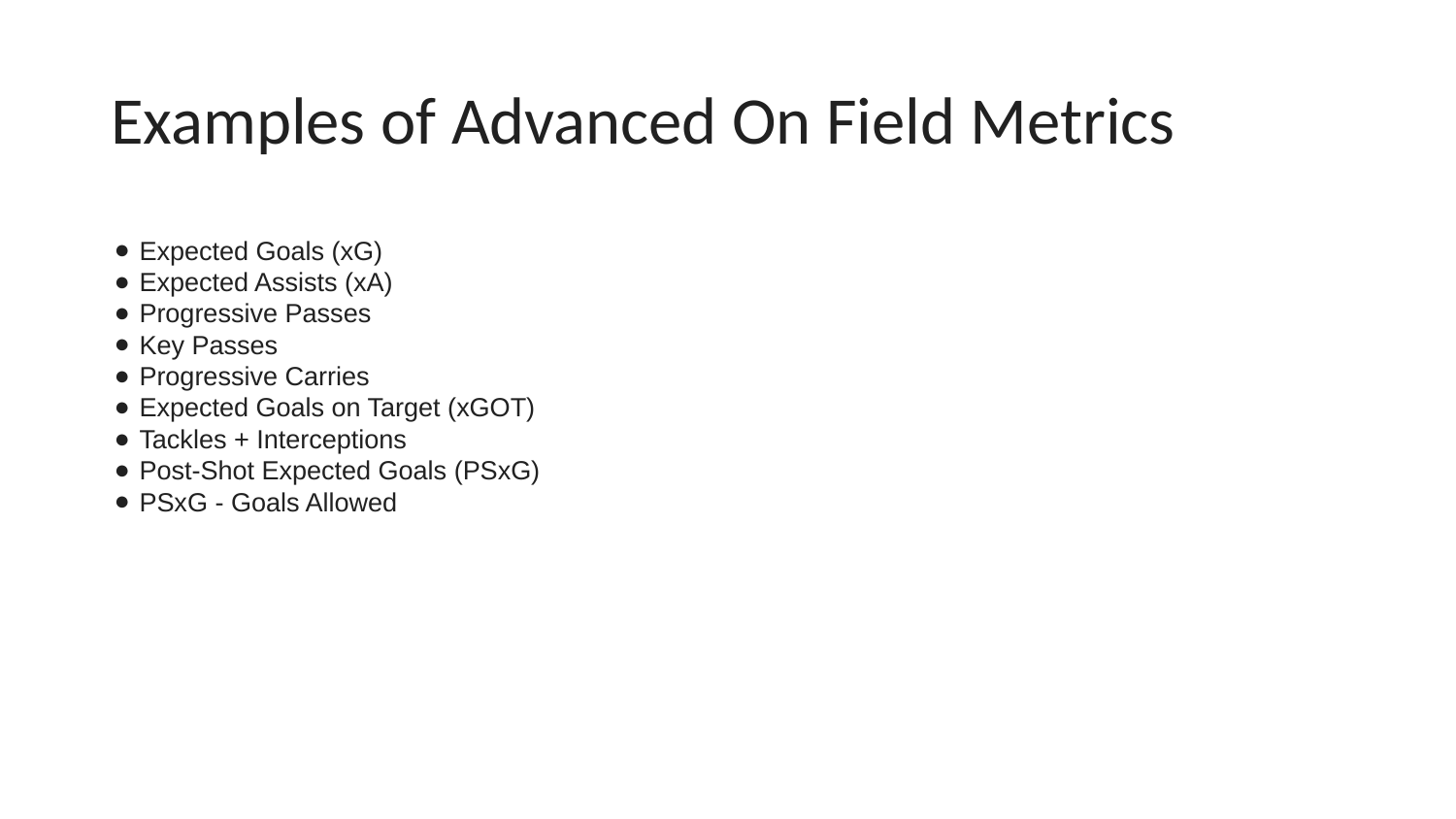

# Examples of Advanced On Field Metrics
Expected Goals (xG)
Expected Assists (xA)
Progressive Passes
Key Passes
Progressive Carries
Expected Goals on Target (xGOT)
Tackles + Interceptions
Post-Shot Expected Goals (PSxG)
PSxG - Goals Allowed